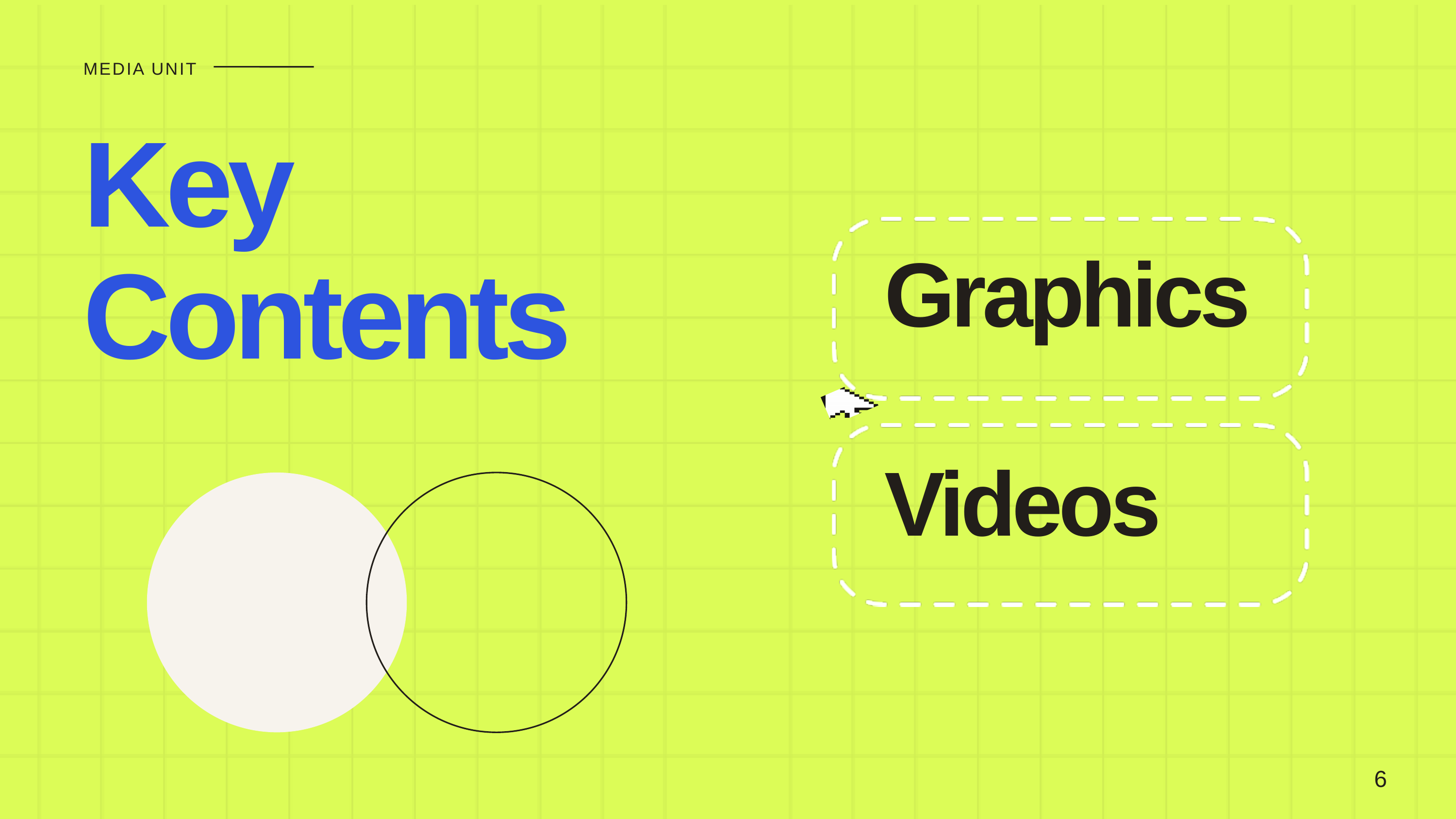

MEDIA UNIT

Key
Contents

Graphics

Videos

6